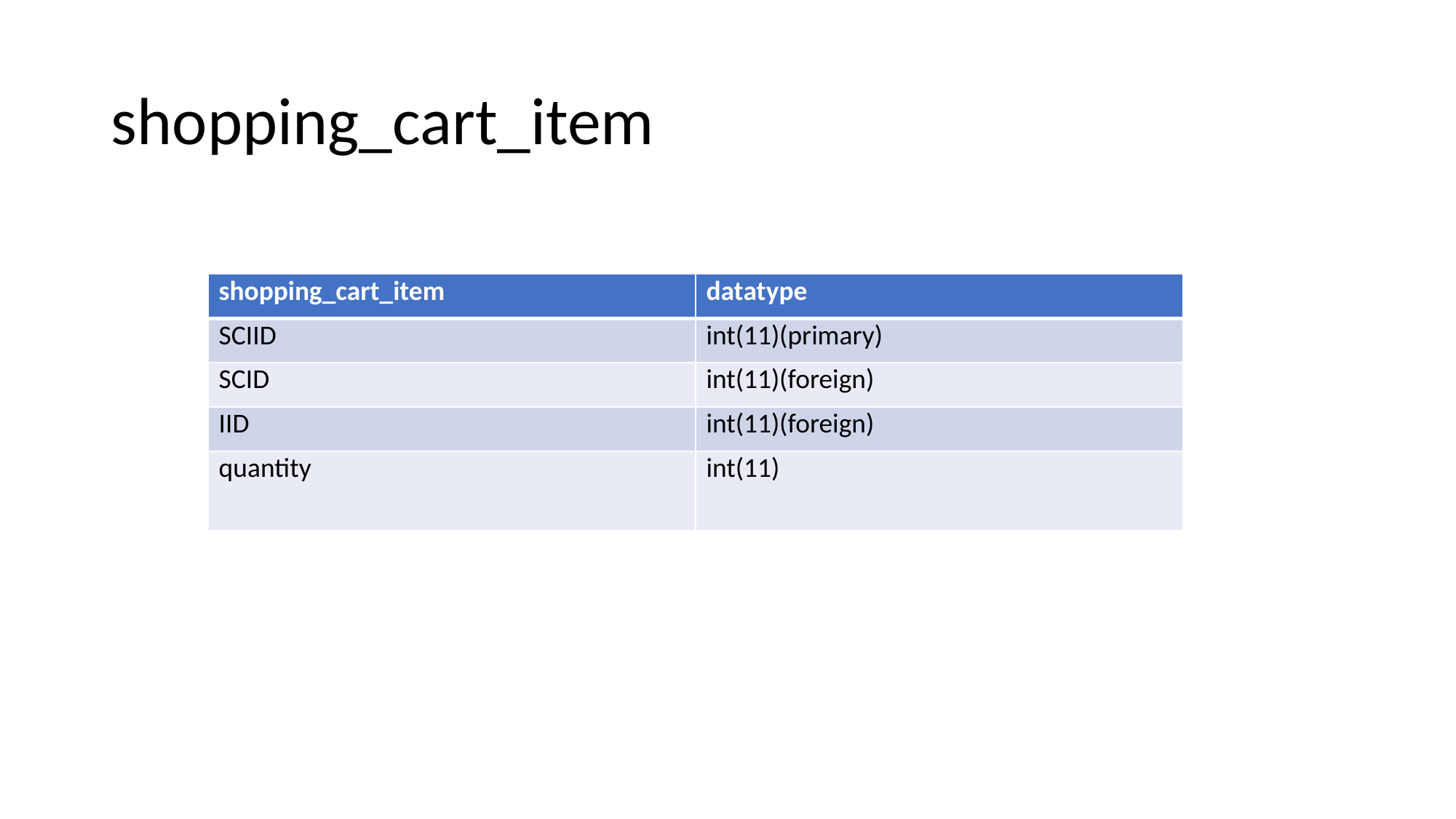

# shopping_cart_item
| shopping\_cart\_item | datatype |
| --- | --- |
| SCIID | int(11)(primary) |
| SCID | int(11)(foreign) |
| IID | int(11)(foreign) |
| quantity | int(11) |